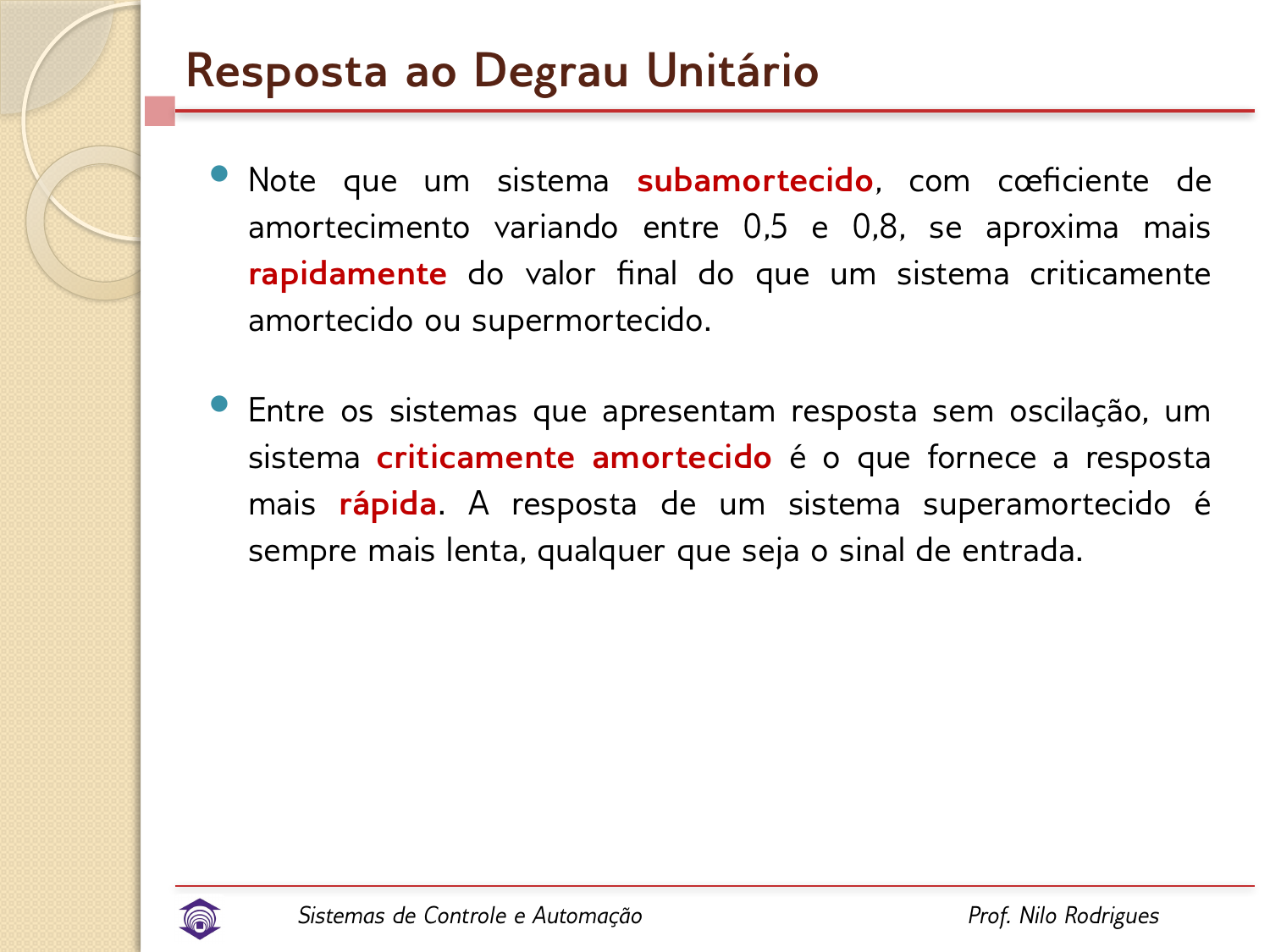

# Resposta ao Degrau Unitário

Note que um sistema subamortecido, com coeficiente de amortecimento variando entre 0,5 e 0,8, se aproxima mais rapidamente do valor final do que um sistema criticamente amortecido ou supermortecido.
Entre os sistemas que apresentam resposta sem oscilação, um sistema criticamente amortecido é o que fornece a resposta mais rápida. A resposta de um sistema superamortecido é sempre mais lenta, qualquer que seja o sinal de entrada.